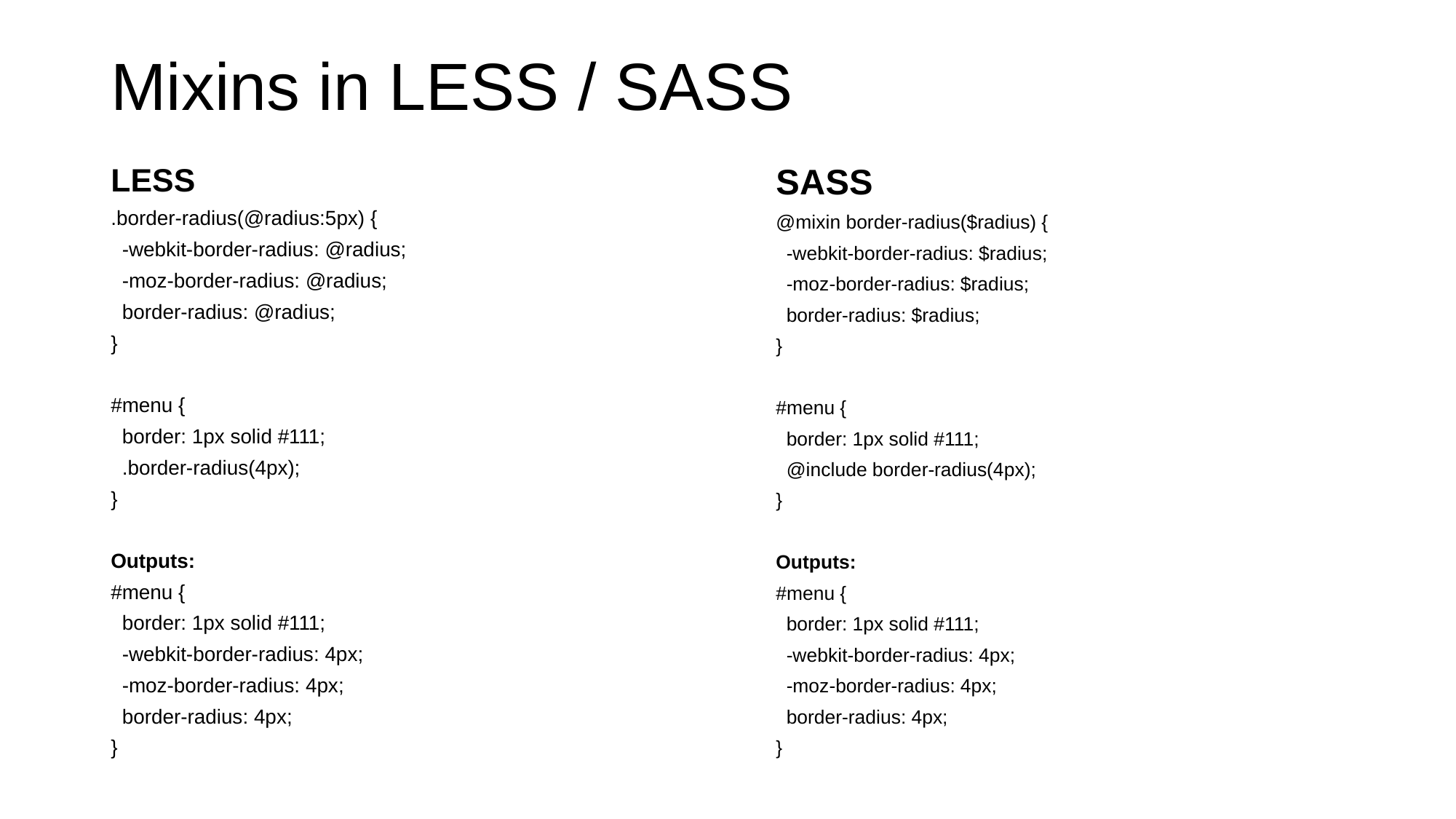

# Mixins in LESS / SASS
LESS
.border-radius(@radius:5px) {
  -webkit-border-radius: @radius;
  -moz-border-radius: @radius;
  border-radius: @radius;
}

#menu {
  border: 1px solid #111;
  .border-radius(4px);
}

Outputs:
#menu {
  border: 1px solid #111;
  -webkit-border-radius: 4px;
  -moz-border-radius: 4px;
  border-radius: 4px;
}
SASS
@mixin border-radius($radius) {
  -webkit-border-radius: $radius;
  -moz-border-radius: $radius;
  border-radius: $radius;
}

#menu {
  border: 1px solid #111;
  @include border-radius(4px);
}

Outputs:
#menu {
  border: 1px solid #111;
  -webkit-border-radius: 4px;
  -moz-border-radius: 4px;
  border-radius: 4px;
}